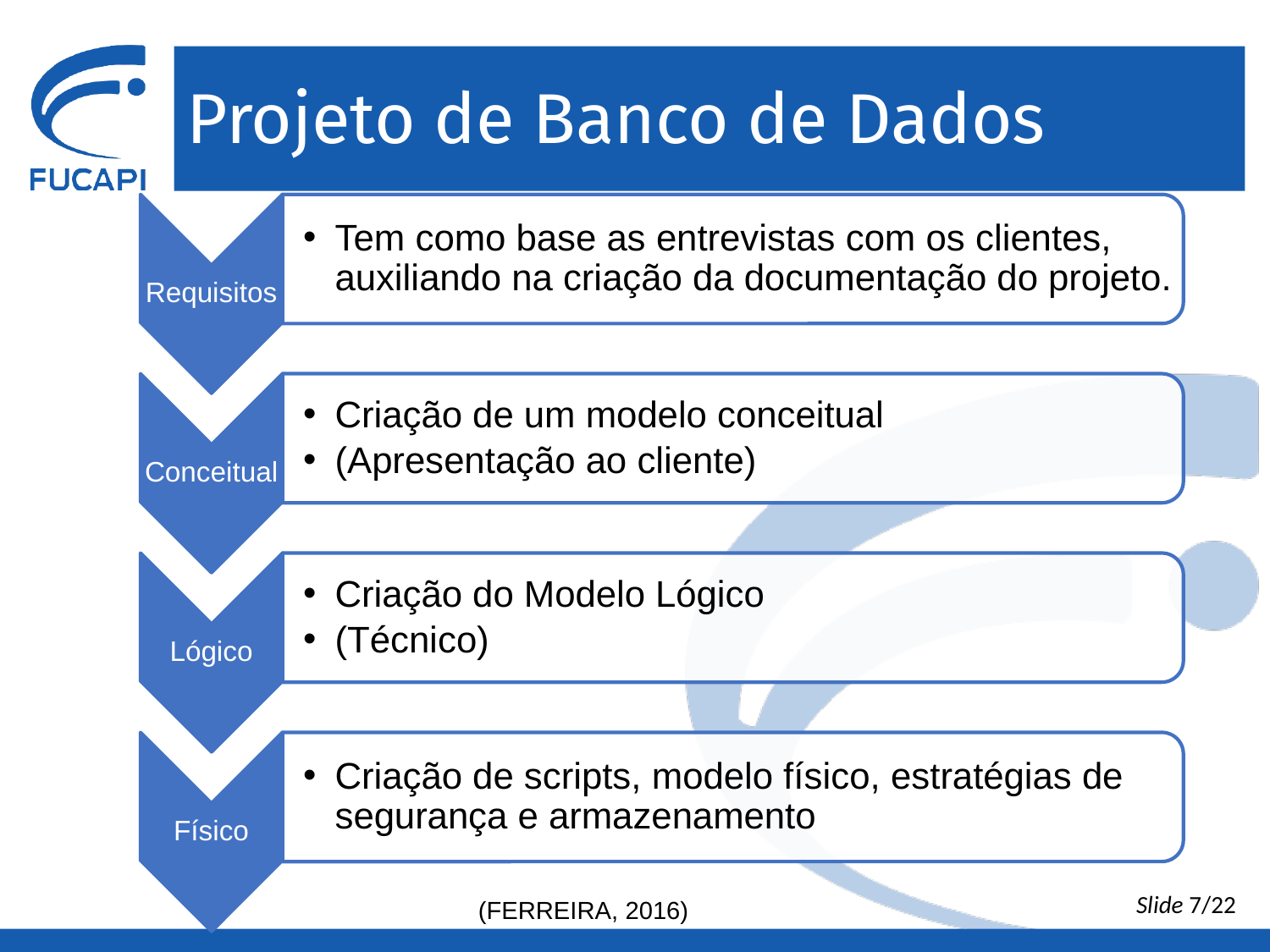

# Projeto de Banco de Dados

Tem como base as entrevistas com os clientes, auxiliando na criação da documentação do projeto.

Requisitos

Criação de um modelo conceitual
(Apresentação ao cliente)

Conceitual
Criação do Modelo Lógico
(Técnico)

Lógico
Criação de scripts, modelo físico, estratégias de segurança e armazenamento

Físico
(FERREIRA, 2016)